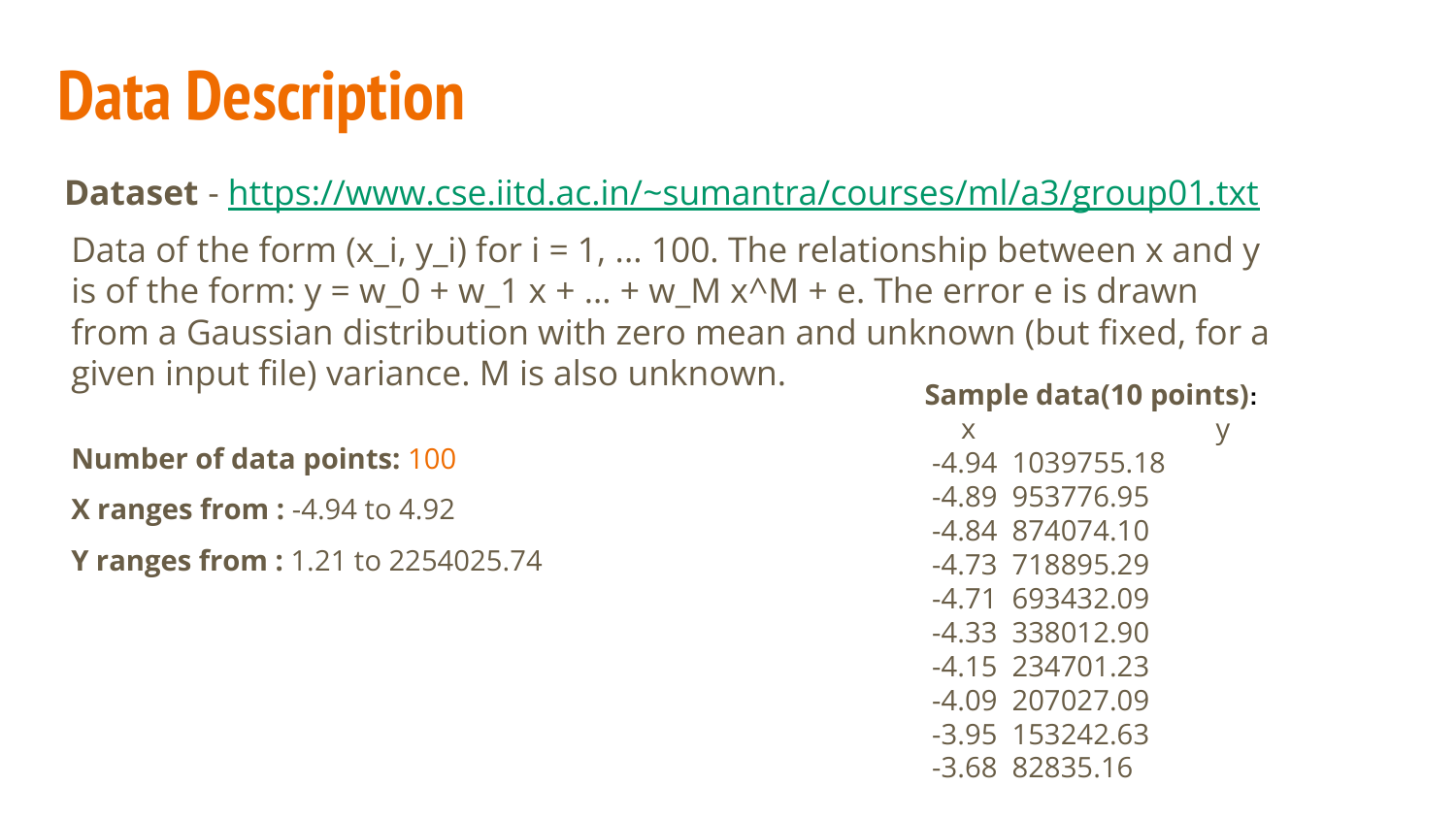

# Data Description
Dataset - https://www.cse.iitd.ac.in/~sumantra/courses/ml/a3/group01.txt

Data of the form (x_i, y_i) for i = 1, ... 100. The relationship between x and y is of the form: y = w_0 + w_1 x + ... + w_M x^M + e. The error e is drawn from a Gaussian distribution with zero mean and unknown (but fixed, for a given input file) variance. M is also unknown.
Sample data(10 points):
     x  		y
 -4.94  1039755.18
 -4.89  953776.95
 -4.84  874074.10
 -4.73  718895.29
 -4.71  693432.09
 -4.33  338012.90
 -4.15  234701.23
 -4.09  207027.09
 -3.95  153242.63
 -3.68  82835.16
Number of data points: 100
X ranges from : -4.94 to 4.92
Y ranges from : 1.21 to 2254025.74